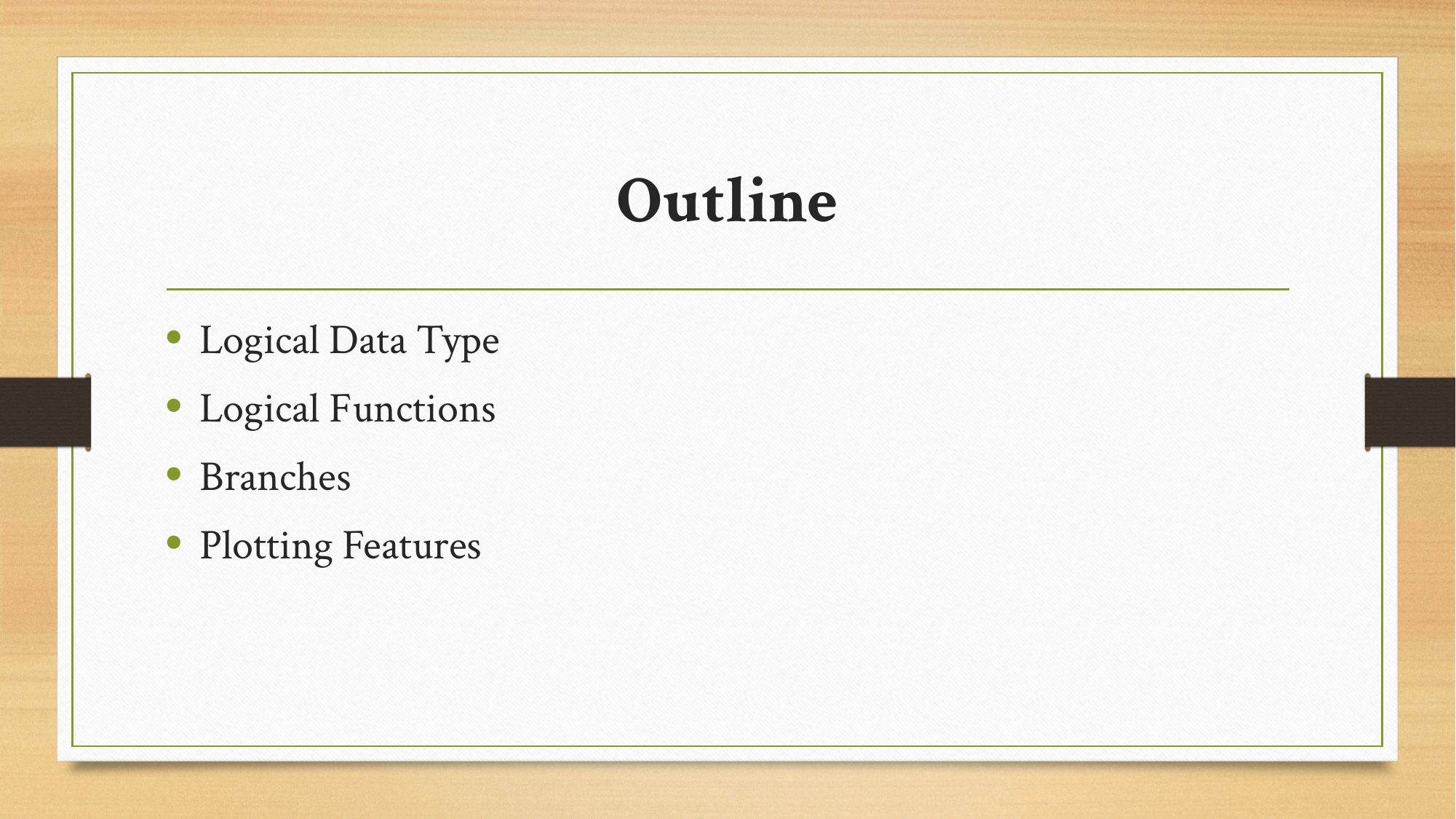

# Outline
Logical Data Type
Logical Functions
Branches
Plotting Features